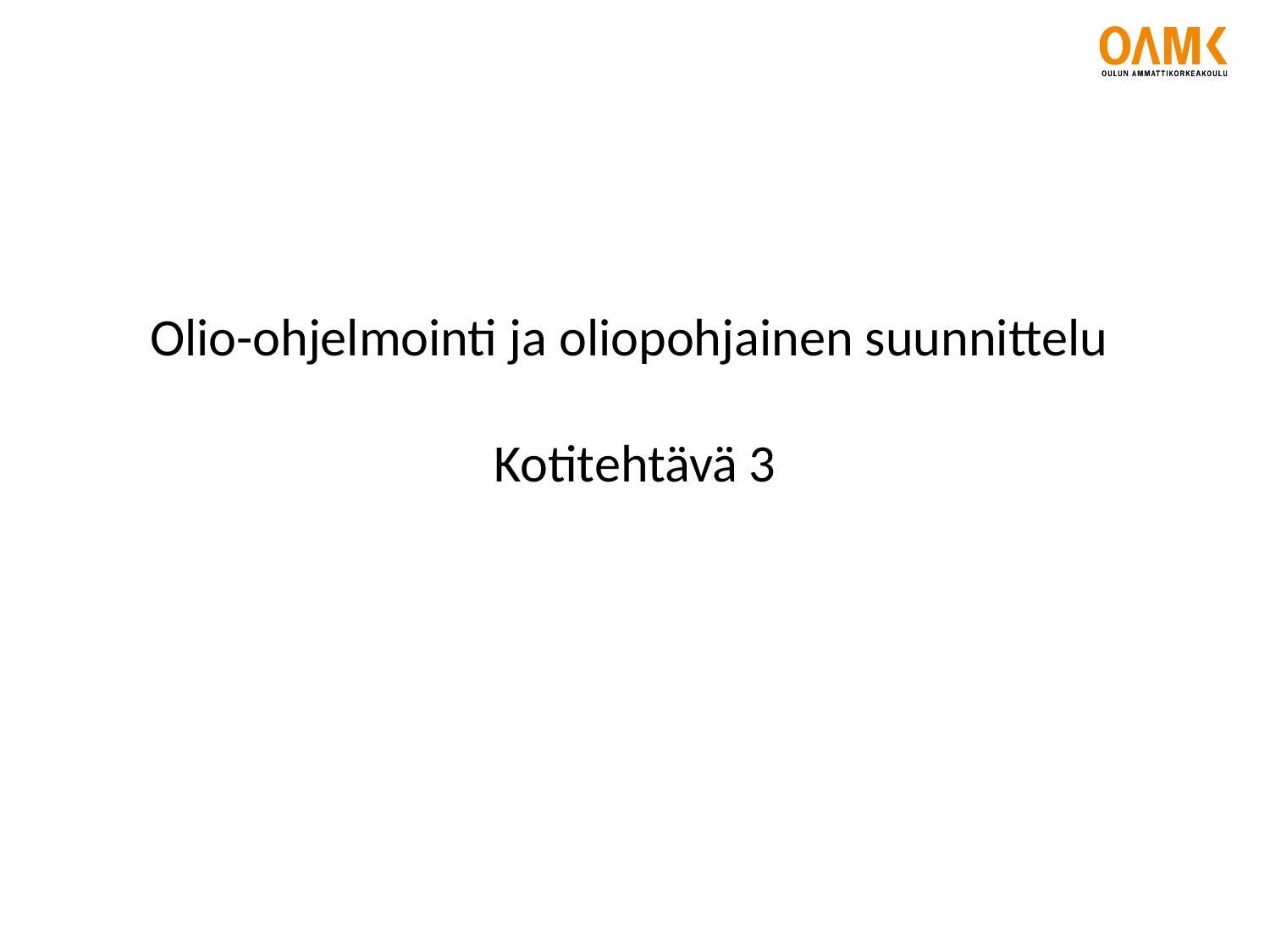

# Olio-ohjelmointi ja oliopohjainen suunnittelu Kotitehtävä 3